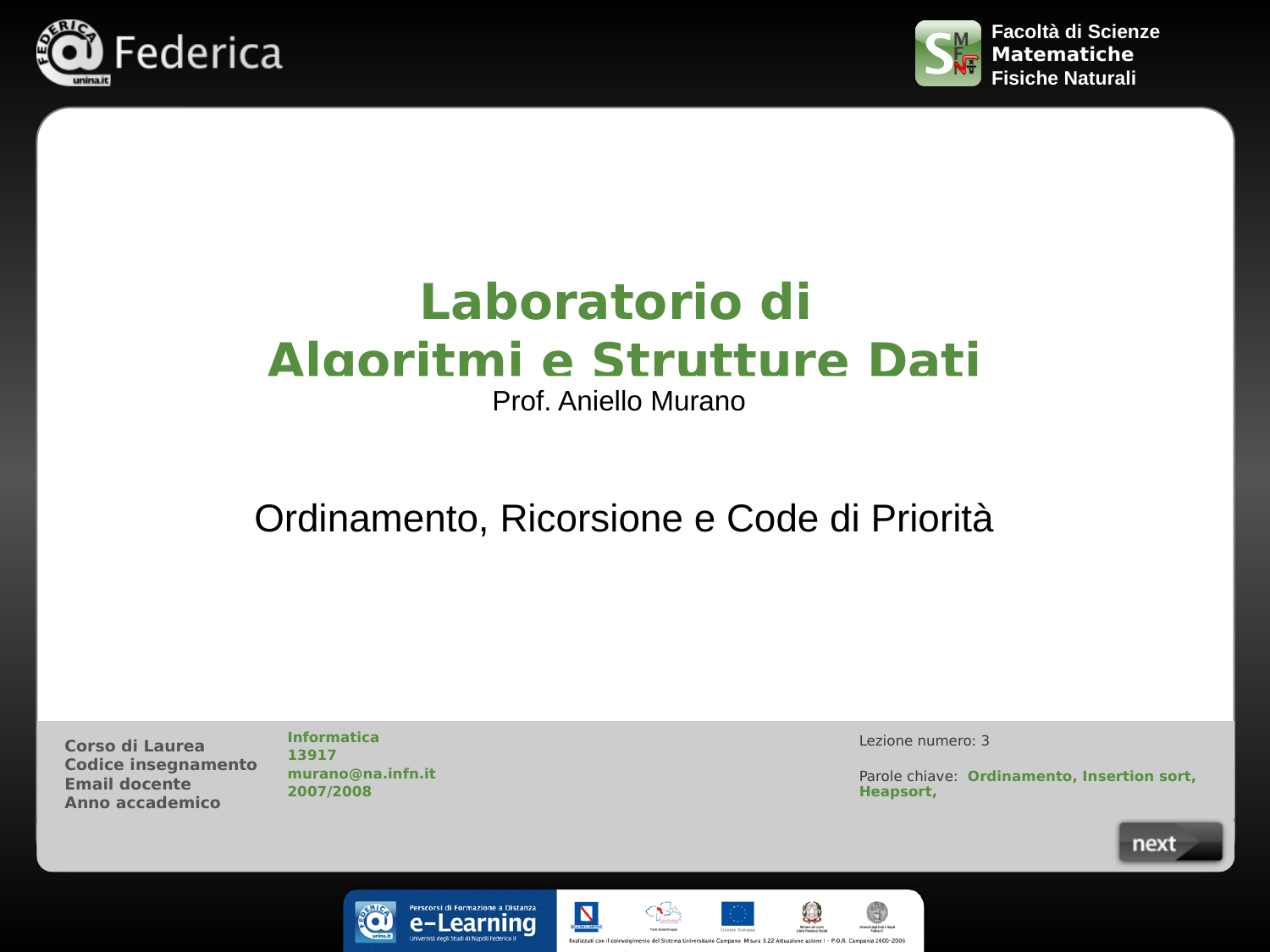

# Laboratorio di Algoritmi e Strutture Dati
Prof. Aniello Murano
Ordinamento, Ricorsione e Code di Priorità
Informatica
13917
murano@na.infn.it
2007/2008
Lezione numero: 3

Parole chiave:  Ordinamento, Insertion sort, Heapsort,